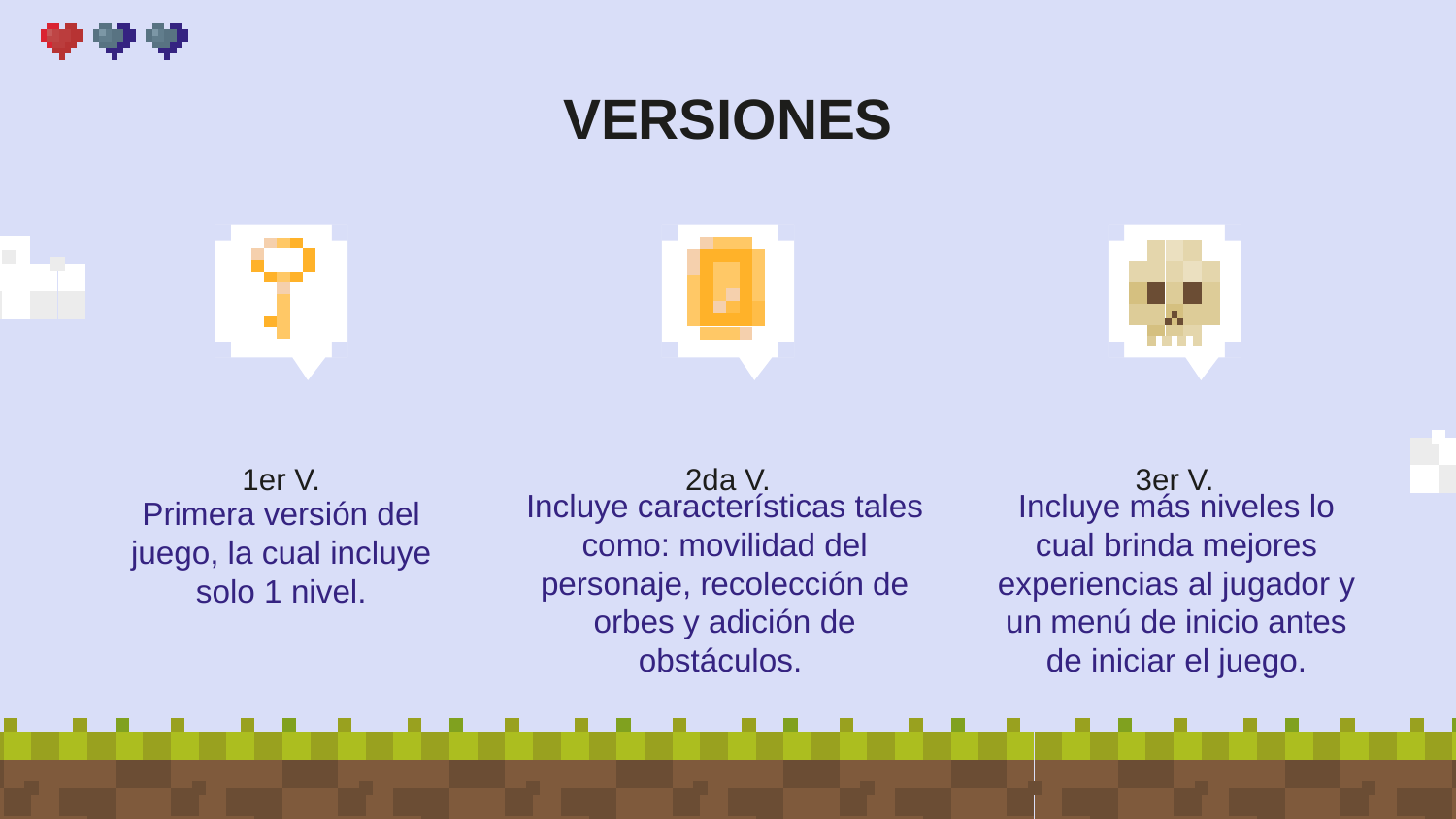

# VERSIONES

1er V.
2da V.
3er V.
Primera versión del juego, la cual incluye solo 1 nivel.
Incluye características tales como: movilidad del personaje, recolección de orbes y adición de obstáculos.
Incluye más niveles lo cual brinda mejores experiencias al jugador y un menú de inicio antes de iniciar el juego.